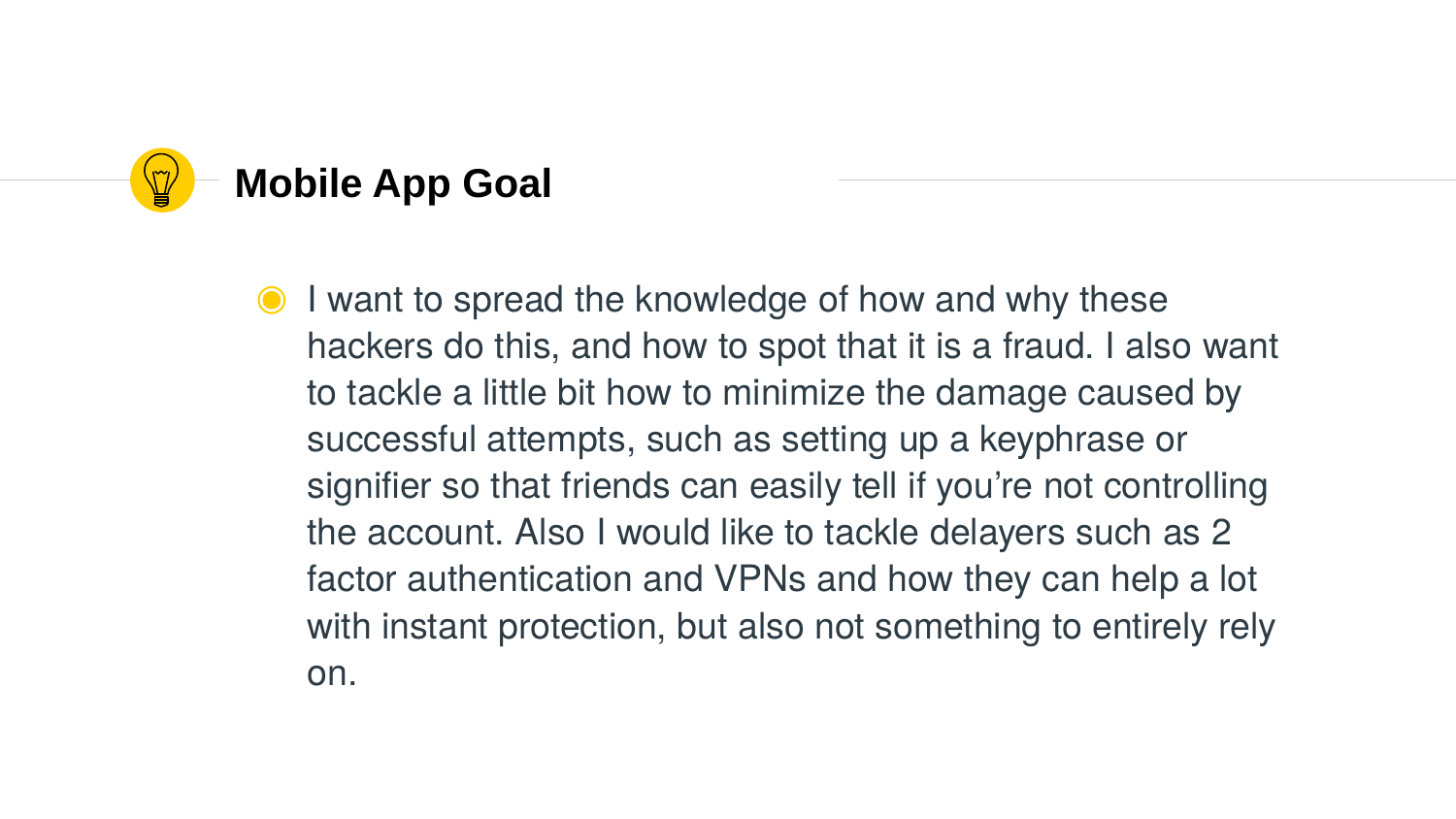

# Mobile App Goal

I want to spread the knowledge of how and why these hackers do this, and how to spot that it is a fraud. I also want to tackle a little bit how to minimize the damage caused by successful attempts, such as setting up a keyphrase or signifier so that friends can easily tell if you’re not controlling the account. Also I would like to tackle delayers such as 2 factor authentication and VPNs and how they can help a lot with instant protection, but also not something to entirely rely on.